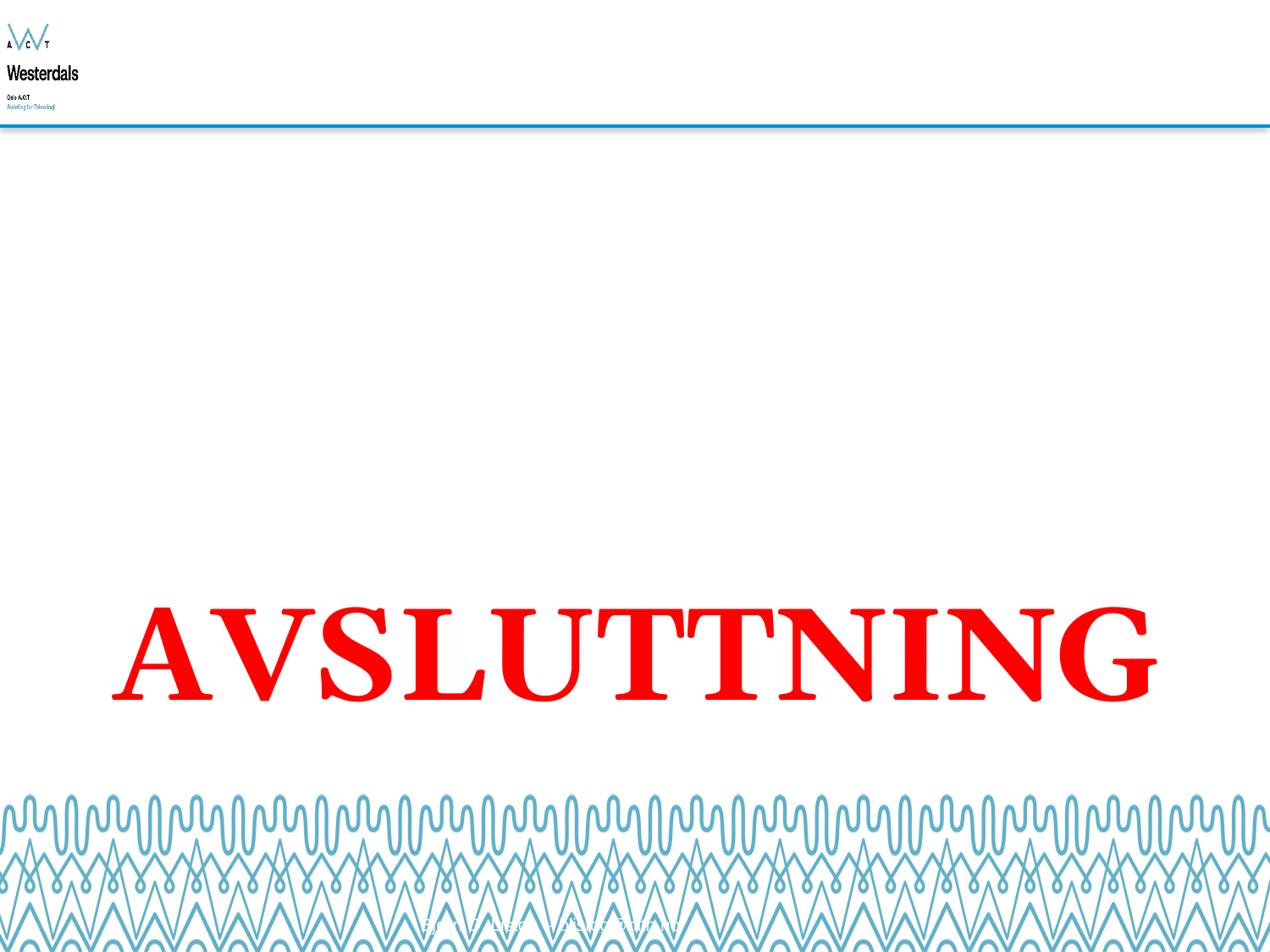

# AVSLUTTNING

Bjørn O. Listog -- blistog@nith.no